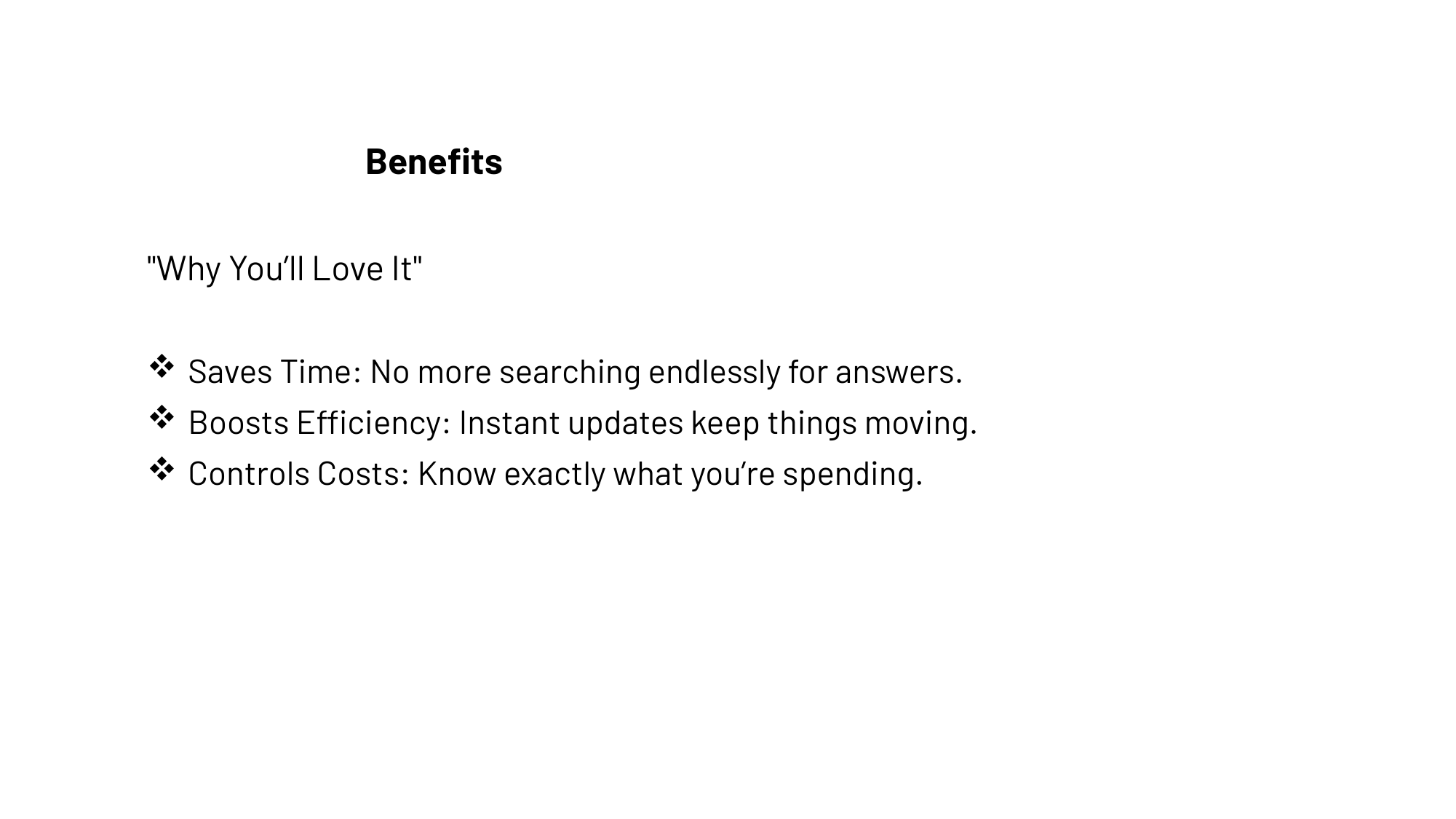

Benefits

"Why You’ll Love It"

Saves Time: No more searching endlessly for answers.
Boosts Efficiency: Instant updates keep things moving.
Controls Costs: Know exactly what you’re spending.